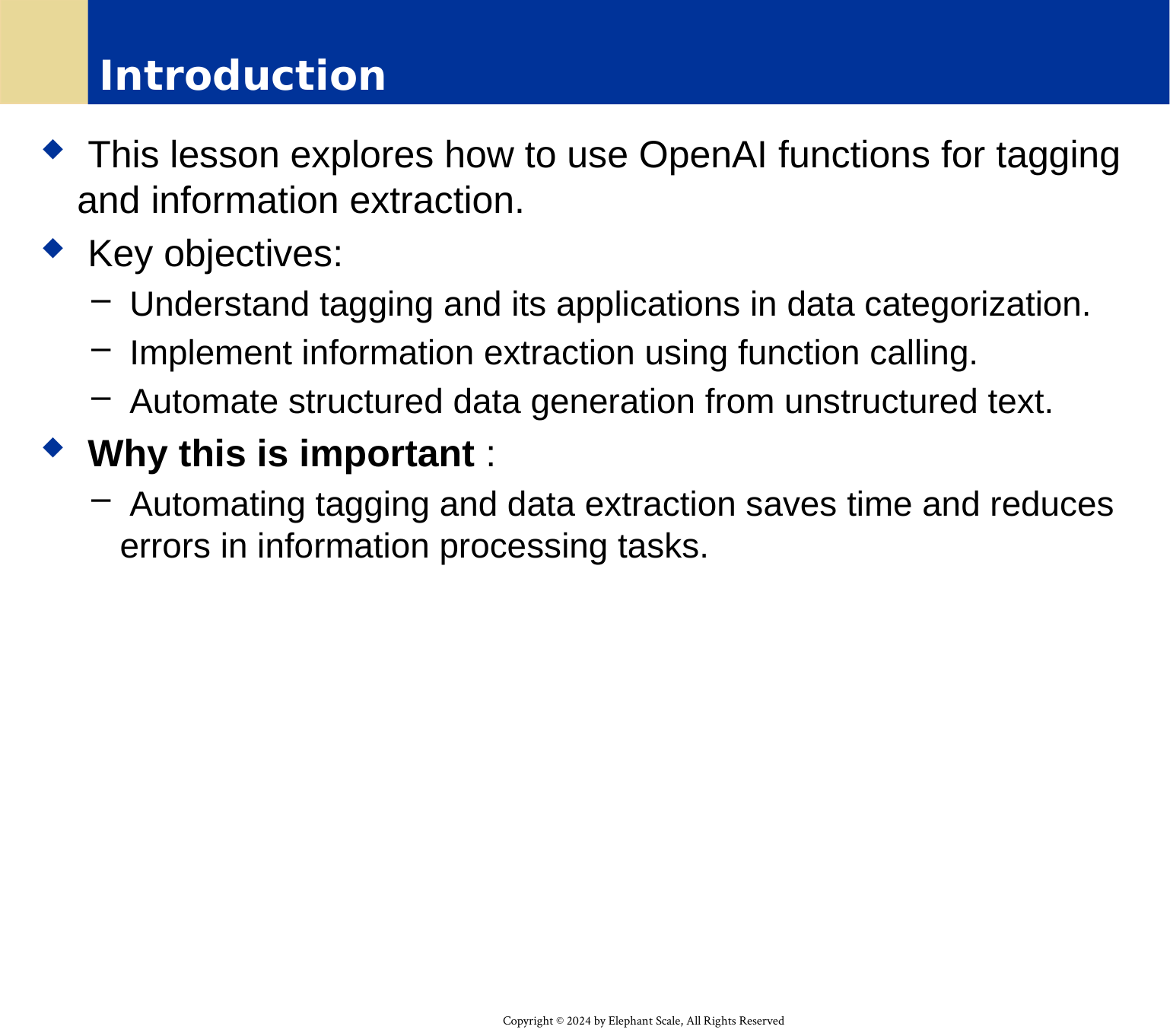

# Introduction
 This lesson explores how to use OpenAI functions for tagging and information extraction.
 Key objectives:
 Understand tagging and its applications in data categorization.
 Implement information extraction using function calling.
 Automate structured data generation from unstructured text.
 Why this is important :
 Automating tagging and data extraction saves time and reduces errors in information processing tasks.
Copyright © 2024 by Elephant Scale, All Rights Reserved